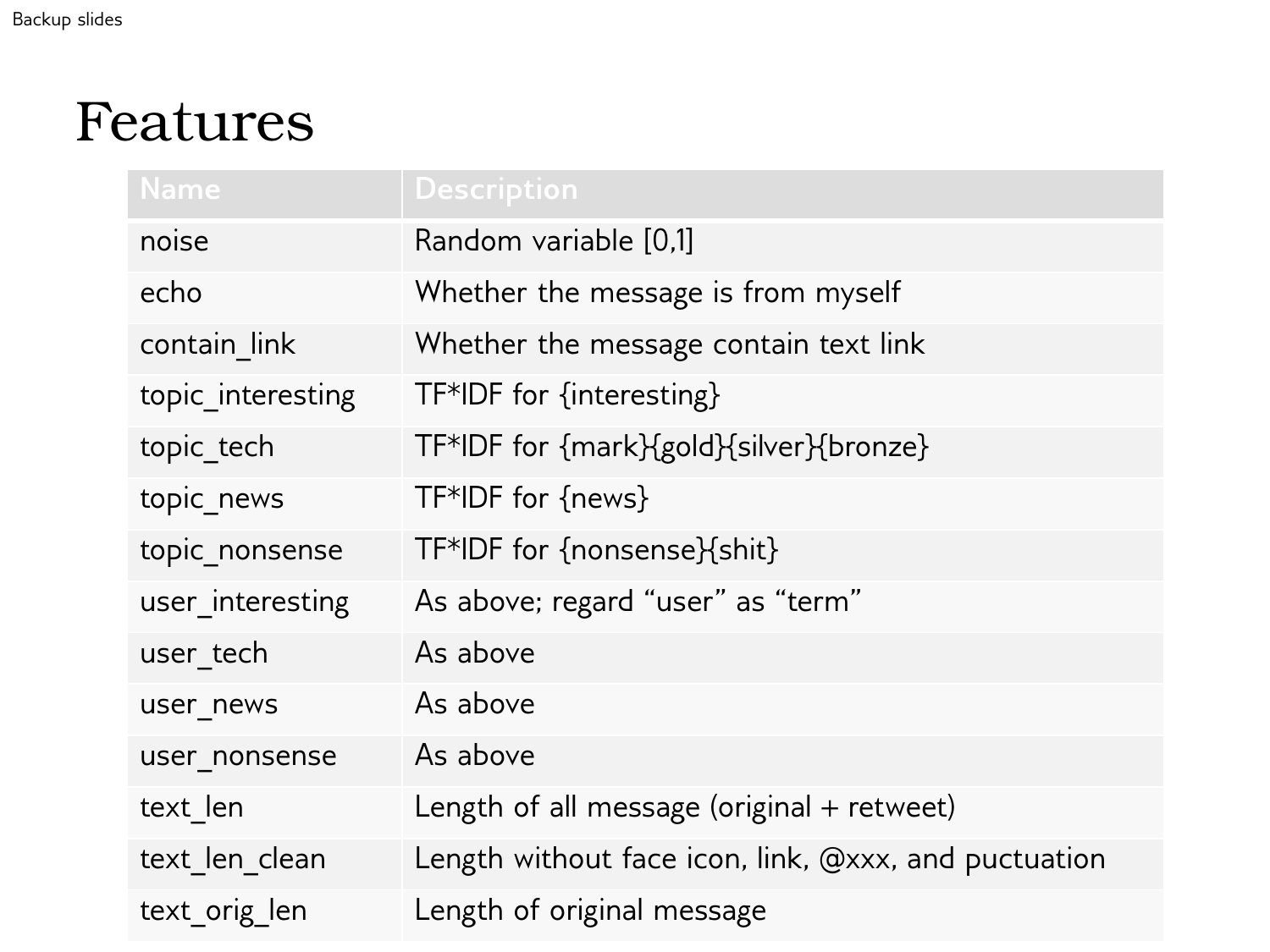

Backup slides
# Features
| Name | Description |
| --- | --- |
| noise | Random variable [0,1] |
| echo | Whether the message is from myself |
| contain\_link | Whether the message contain text link |
| topic\_interesting | TF\*IDF for {interesting} |
| topic\_tech | TF\*IDF for {mark}{gold}{silver}{bronze} |
| topic\_news | TF\*IDF for {news} |
| topic\_nonsense | TF\*IDF for {nonsense}{shit} |
| user\_interesting | As above; regard “user” as “term” |
| user\_tech | As above |
| user\_news | As above |
| user\_nonsense | As above |
| text\_len | Length of all message (original + retweet) |
| text\_len\_clean | Length without face icon, link, @xxx, and puctuation |
| text\_orig\_len | Length of original message |